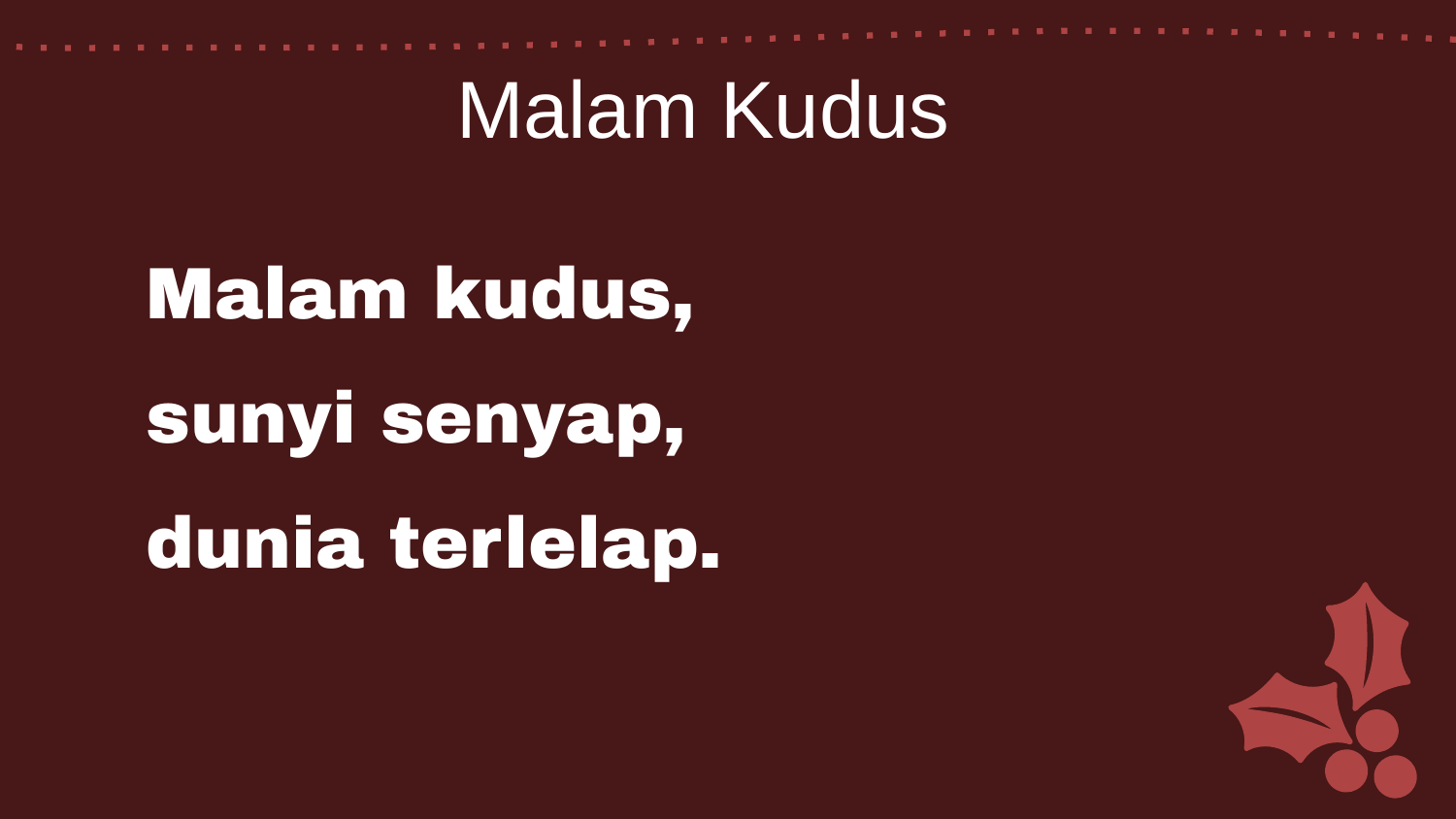

Malam Kudus
Malam kudus,
sunyi senyap,
dunia terlelap.